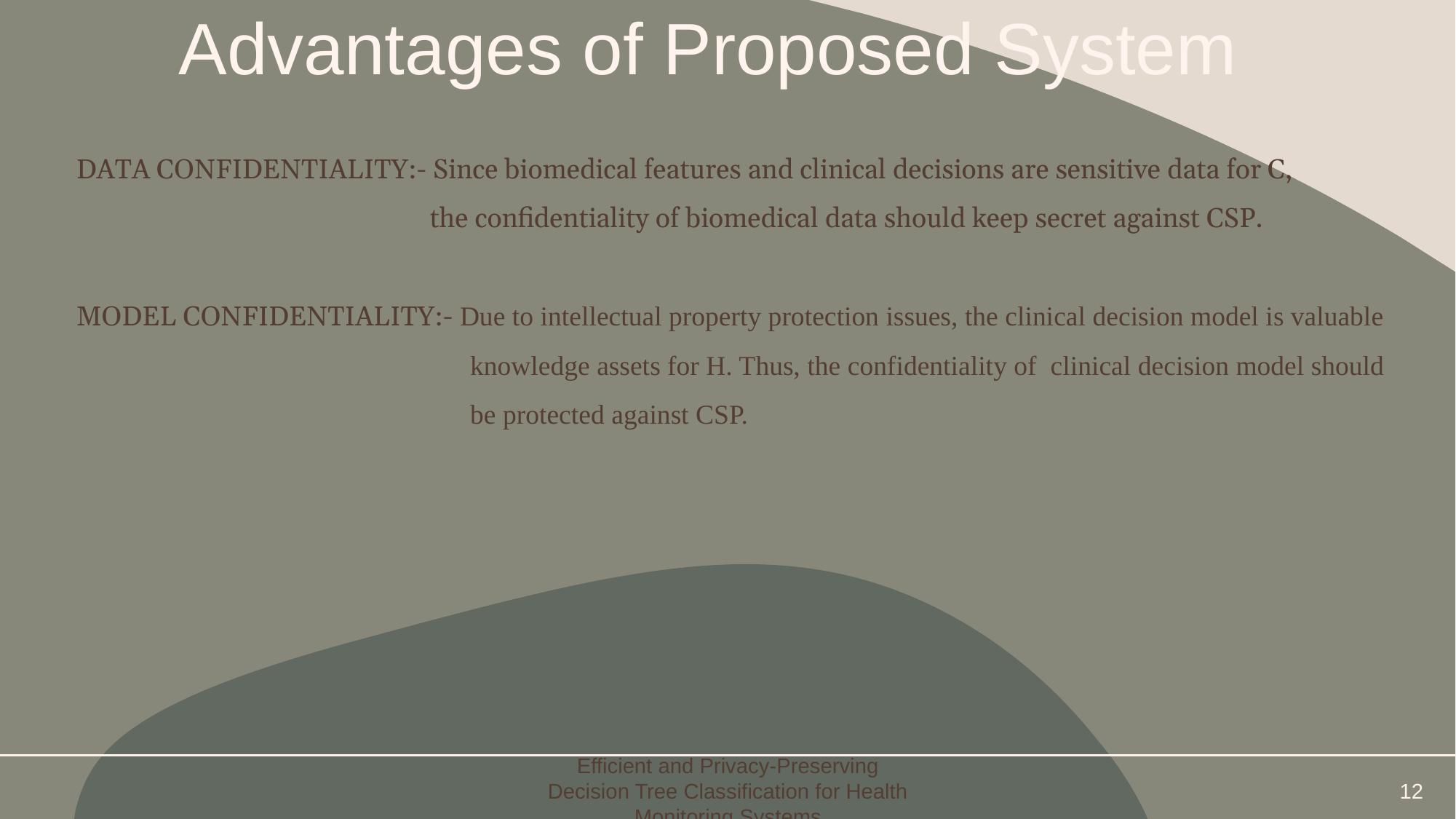

# Advantages of Proposed System
DATA CONFIDENTIALITY:- Since biomedical features and clinical decisions are sensitive data for C,
                                                      the confidentiality of biomedical data should keep secret against CSP.

MODEL CONFIDENTIALITY:- Due to intellectual property protection issues, the clinical decision model is valuable
                                                         knowledge assets for H. Thus, the confidentiality of  clinical decision model should
                                                         be protected against CSP.
Efficient and Privacy-Preserving Decision Tree Classification for Health Monitoring Systems
12